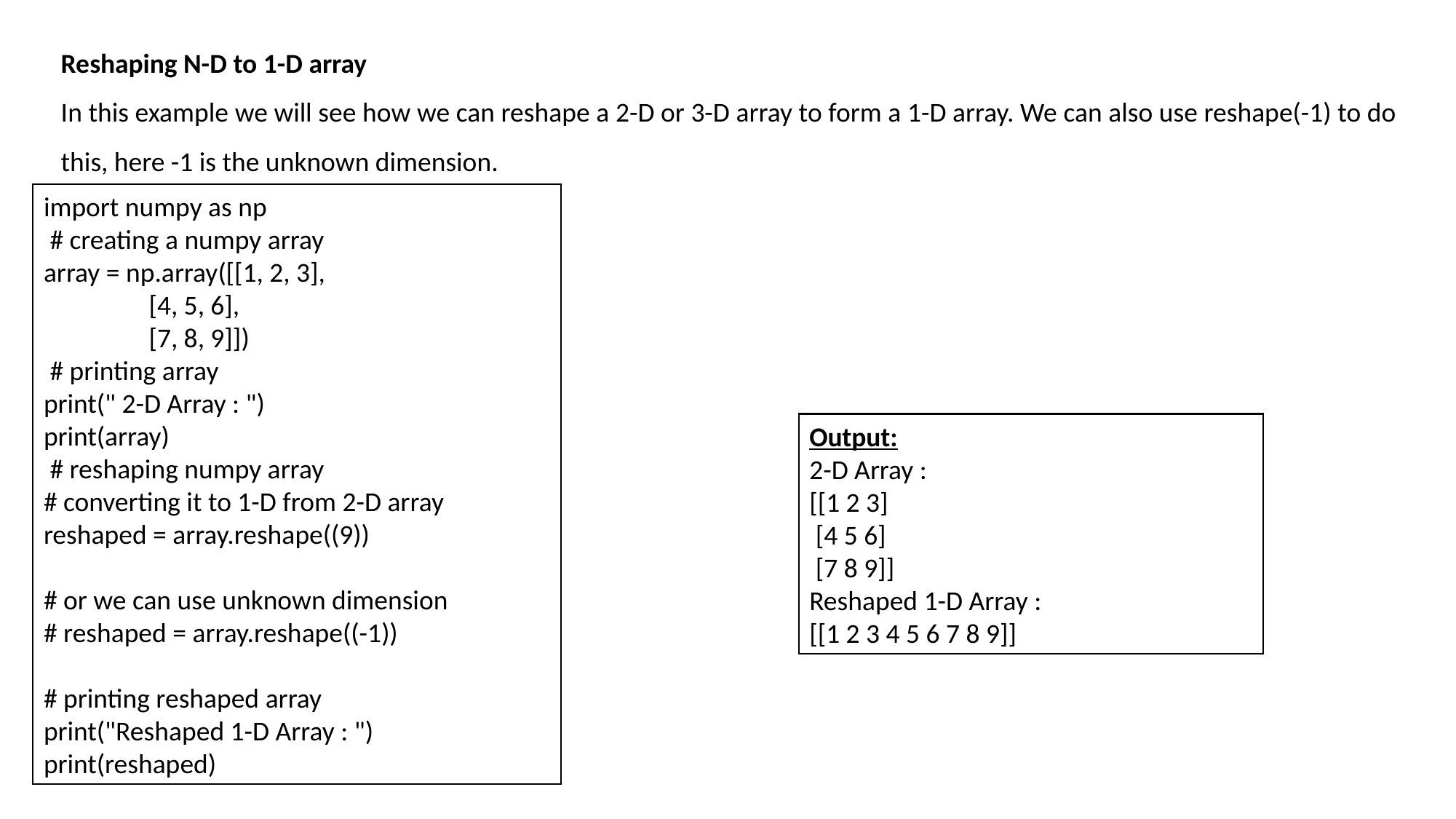

Reshaping N-D to 1-D array
In this example we will see how we can reshape a 2-D or 3-D array to form a 1-D array. We can also use reshape(-1) to do this, here -1 is the unknown dimension.
import numpy as np
 # creating a numpy array
array = np.array([[1, 2, 3],
                 [4, 5, 6],
                 [7, 8, 9]])
 # printing array
print(" 2-D Array : ")
print(array)
 # reshaping numpy array
# converting it to 1-D from 2-D array
reshaped = array.reshape((9))

# or we can use unknown dimension
# reshaped = array.reshape((-1))

# printing reshaped array
print("Reshaped 1-D Array : ")
print(reshaped)
Output:
2-D Array :
[[1 2 3]
 [4 5 6]
 [7 8 9]]
Reshaped 1-D Array :
[[1 2 3 4 5 6 7 8 9]]